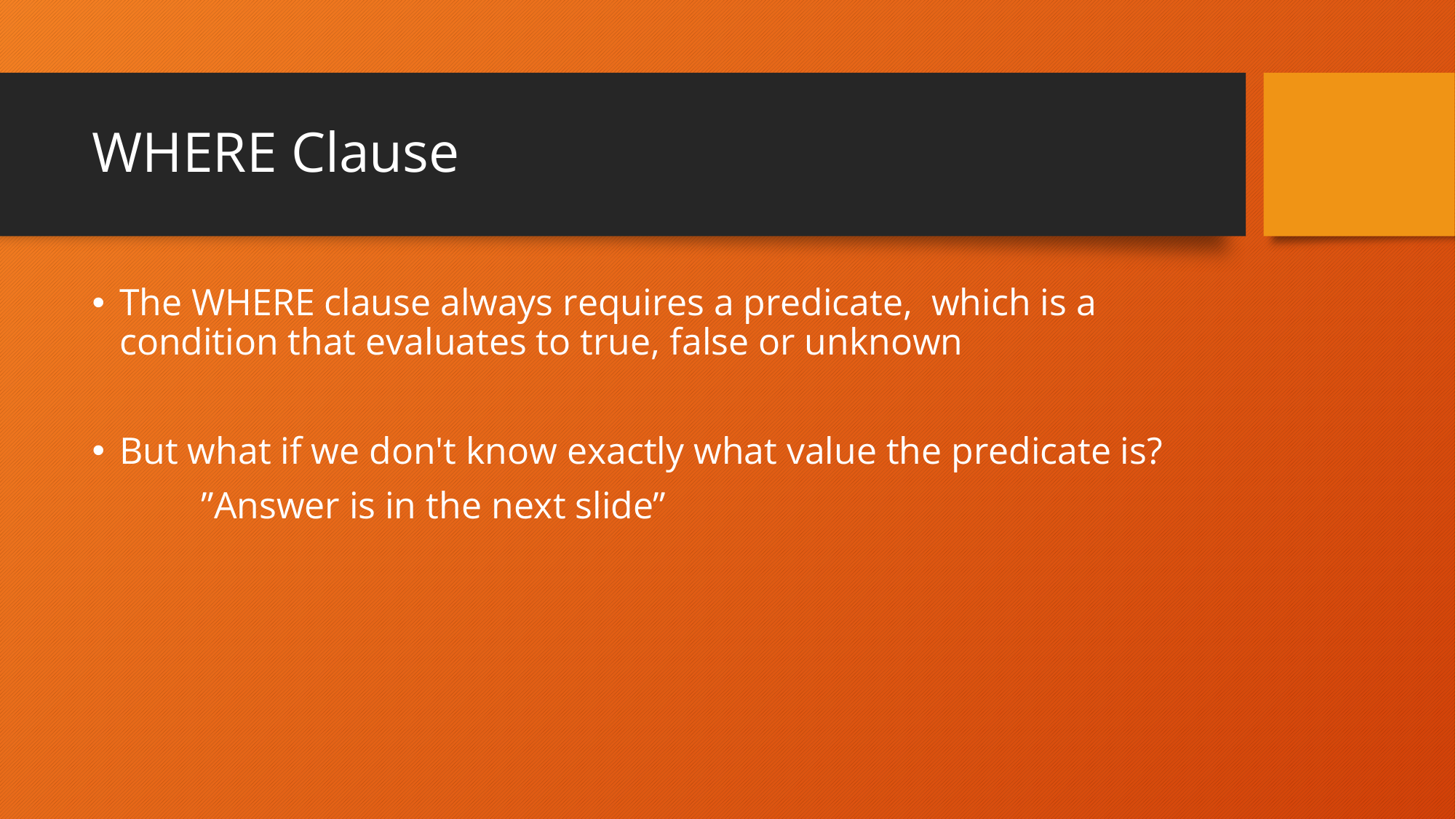

# WHERE Clause
The WHERE clause always requires a predicate,  which is a condition that evaluates to true, false or unknown

But what if we don't know exactly what value the predicate is?
	”Answer is in the next slide”